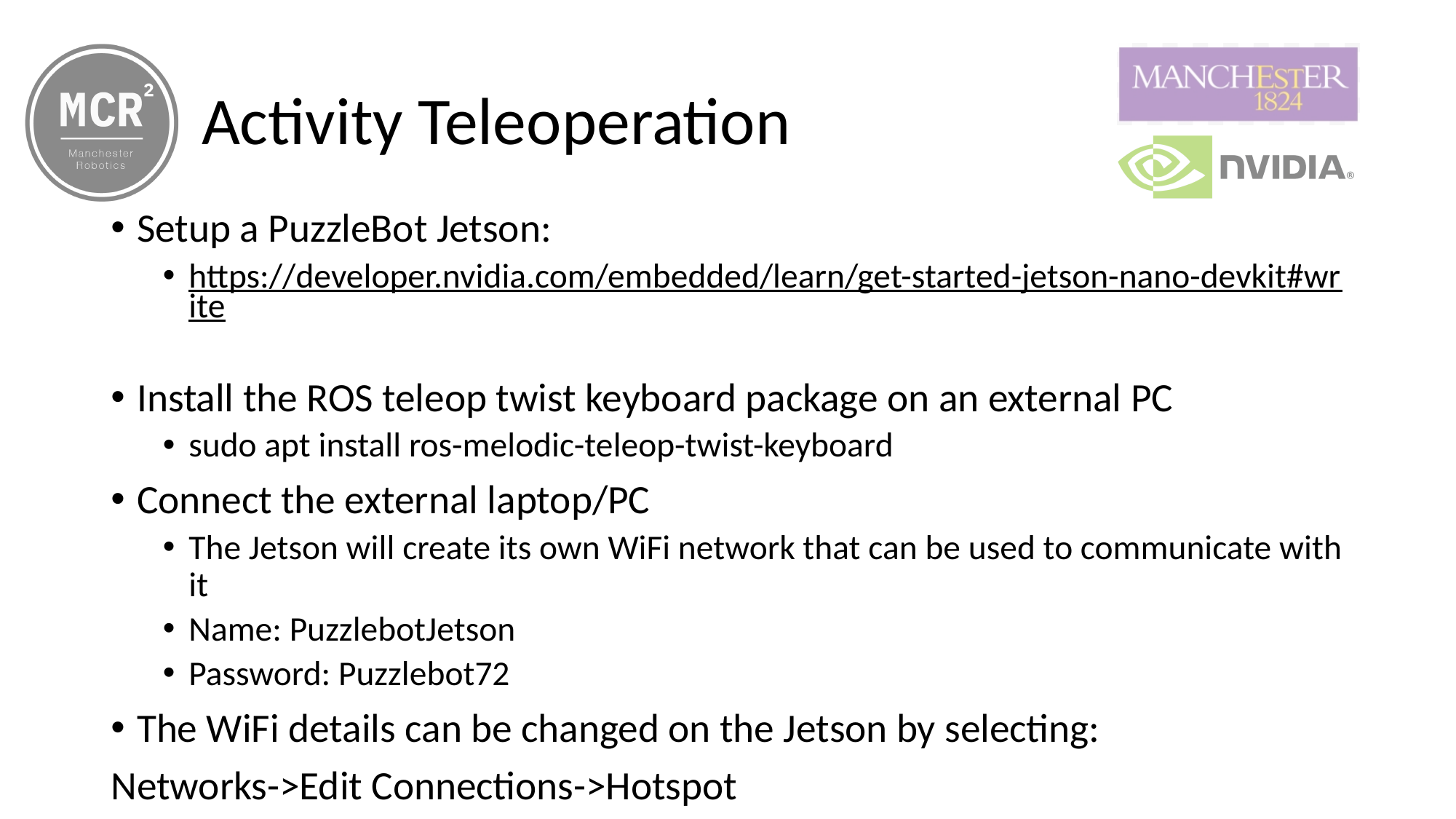

# Activity Teleoperation
Setup a PuzzleBot Jetson:
https://developer.nvidia.com/embedded/learn/get-started-jetson-nano-devkit#write
Install the ROS teleop twist keyboard package on an external PC
sudo apt install ros-melodic-teleop-twist-keyboard
Connect the external laptop/PC
The Jetson will create its own WiFi network that can be used to communicate with it
Name: PuzzlebotJetson
Password: Puzzlebot72
The WiFi details can be changed on the Jetson by selecting:
Networks->Edit Connections->Hotspot